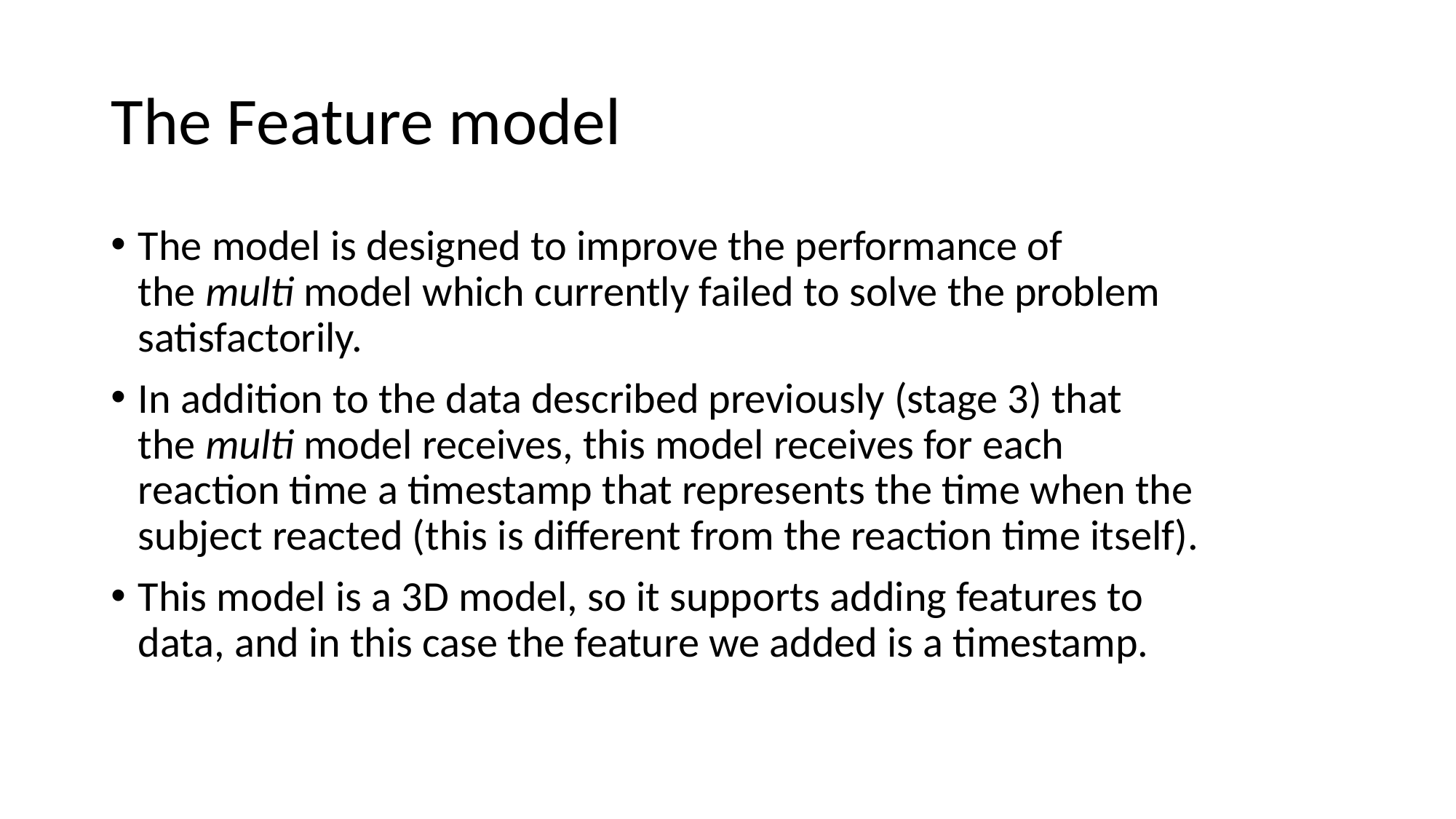

# The Feature model
The model is designed to improve the performance of the multi model which currently failed to solve the problem satisfactorily.
In addition to the data described previously (stage 3) that the multi model receives, this model receives for each reaction time a timestamp that represents the time when the subject reacted (this is different from the reaction time itself).
This model is a 3D model, so it supports adding features to data, and in this case the feature we added is a timestamp.